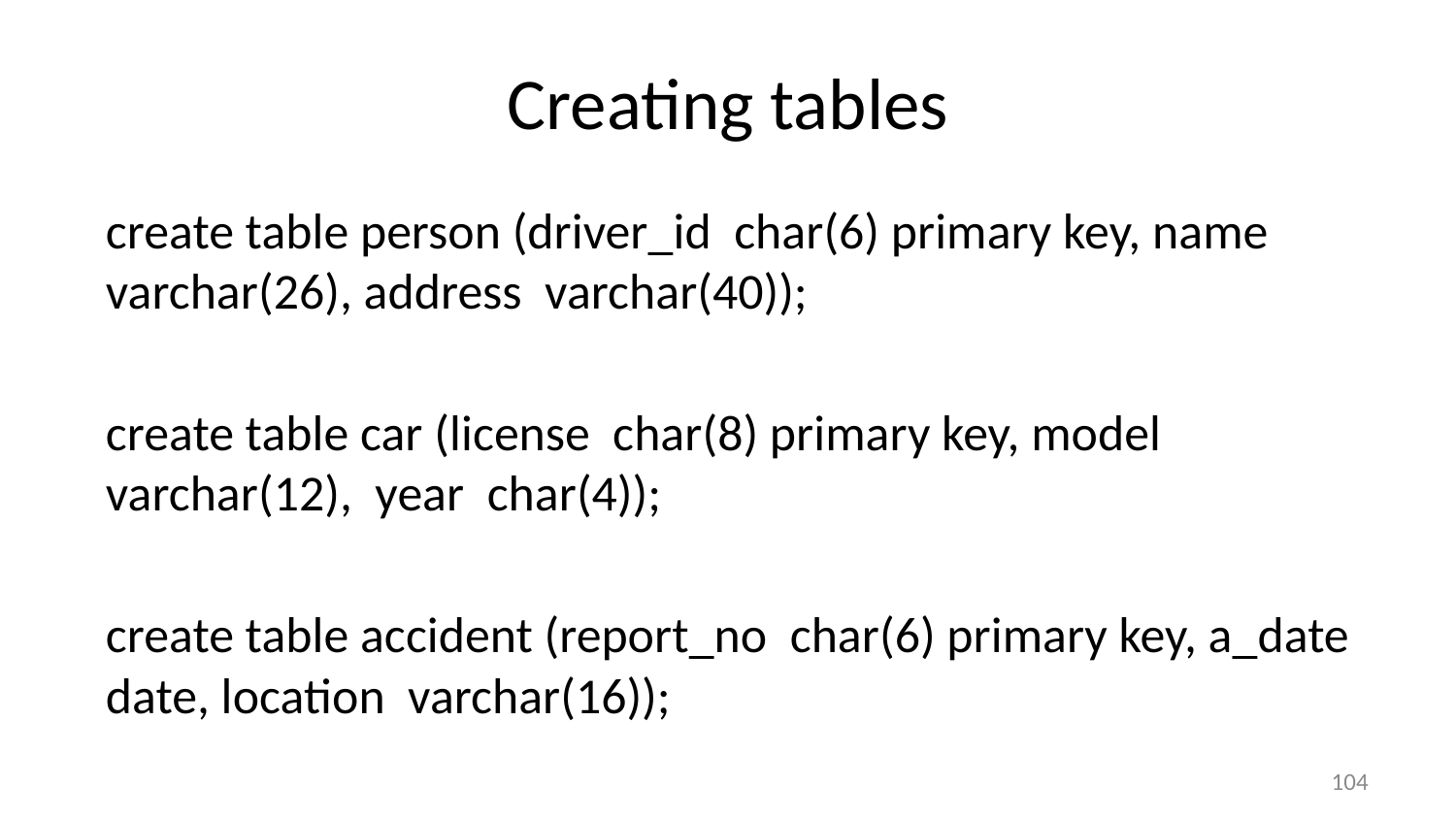

# Creating tables
create table person (driver_id  char(6) primary key, name  varchar(26), address  varchar(40));

create table car (license  char(8) primary key, model  varchar(12),  year  char(4));

create table accident (report_no  char(6) primary key, a_date  date, location  varchar(16));

104